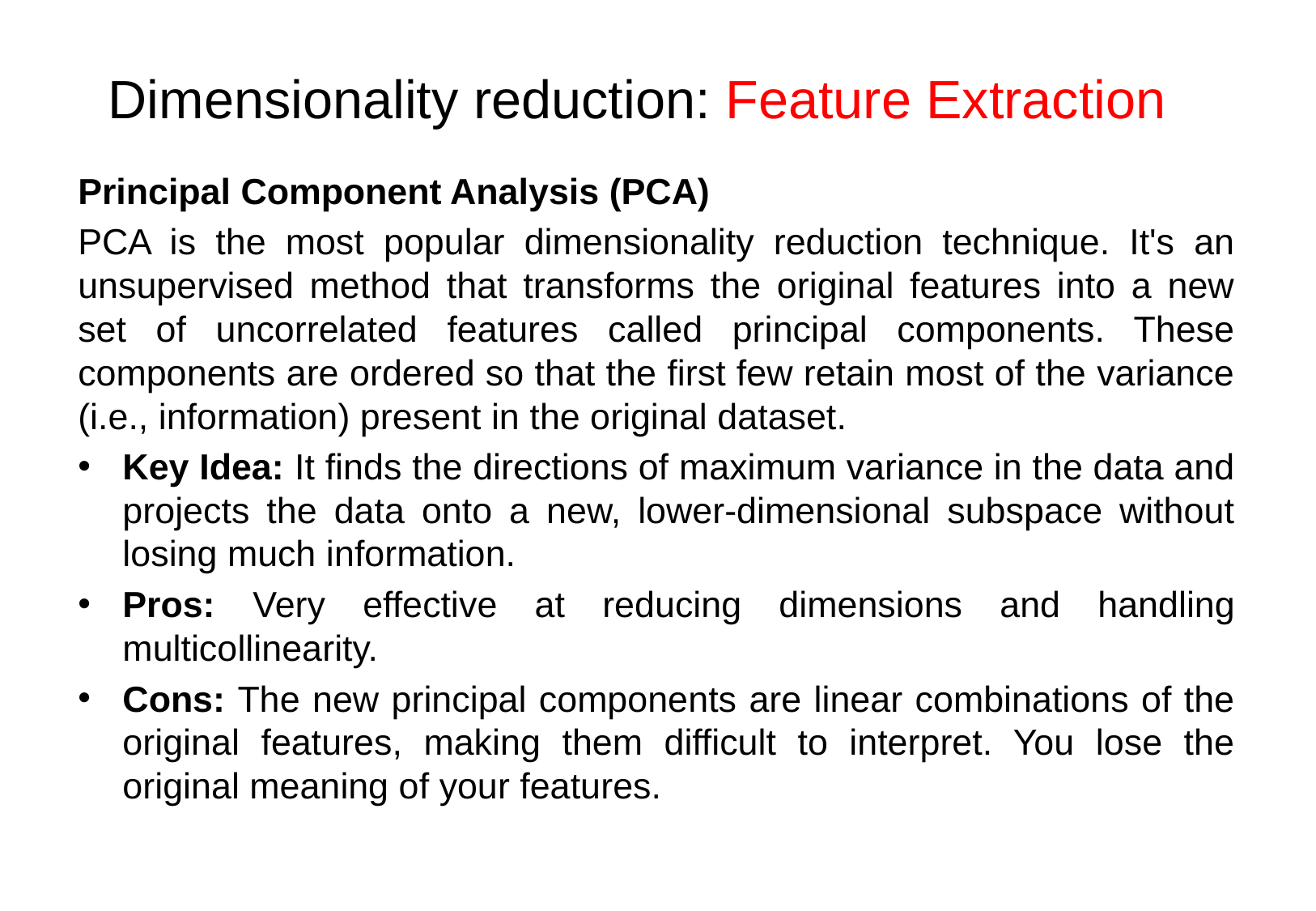

# Dimensionality reduction: Feature Extraction
Principal Component Analysis (PCA)
PCA is the most popular dimensionality reduction technique. It's an unsupervised method that transforms the original features into a new set of uncorrelated features called principal components. These components are ordered so that the first few retain most of the variance (i.e., information) present in the original dataset.
Key Idea: It finds the directions of maximum variance in the data and projects the data onto a new, lower-dimensional subspace without losing much information.
Pros: Very effective at reducing dimensions and handling multicollinearity.
Cons: The new principal components are linear combinations of the original features, making them difficult to interpret. You lose the original meaning of your features.